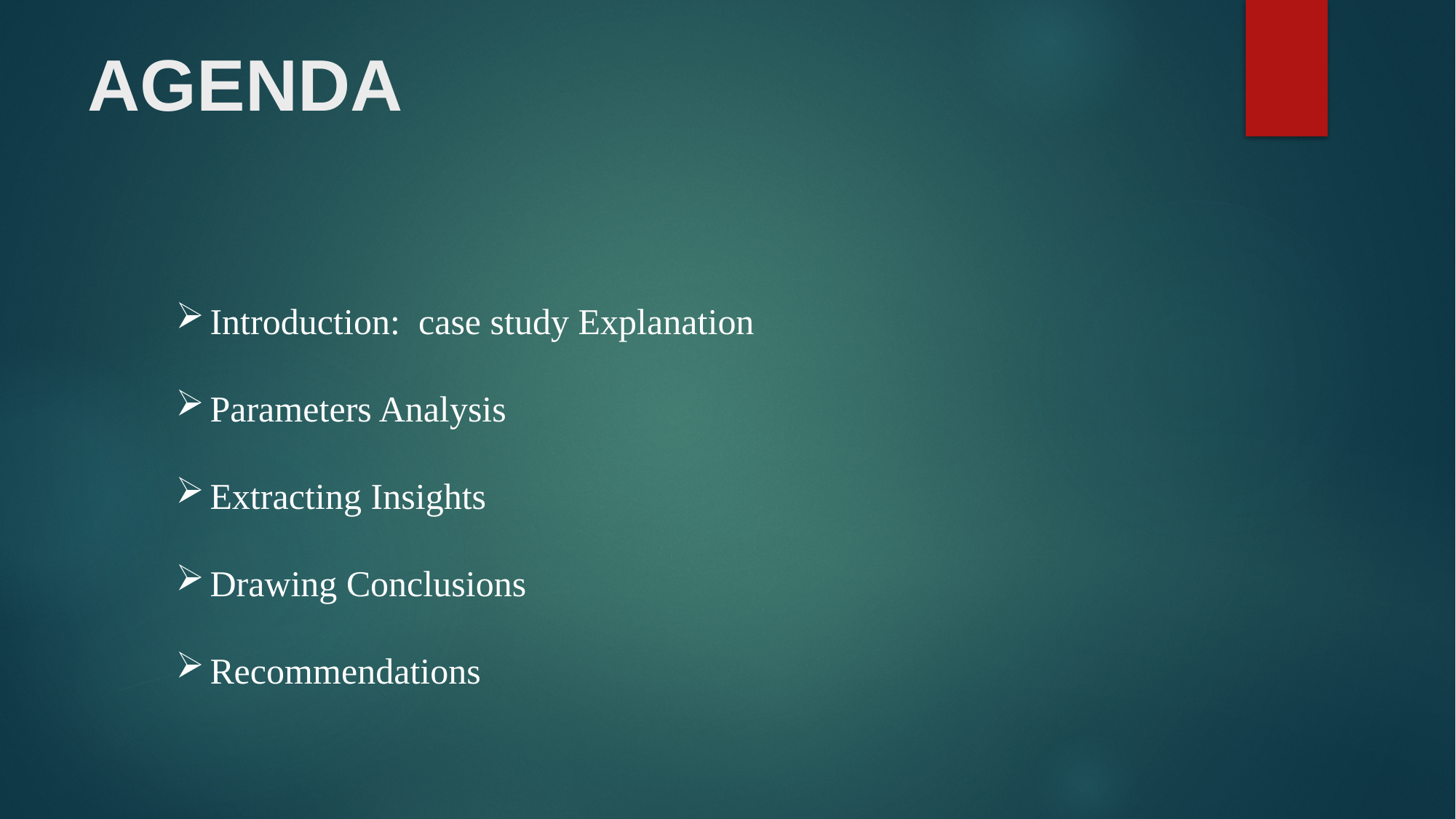

# AGENDA
Introduction:  case study Explanation

Parameters Analysis

Extracting Insights

Drawing Conclusions

Recommendations